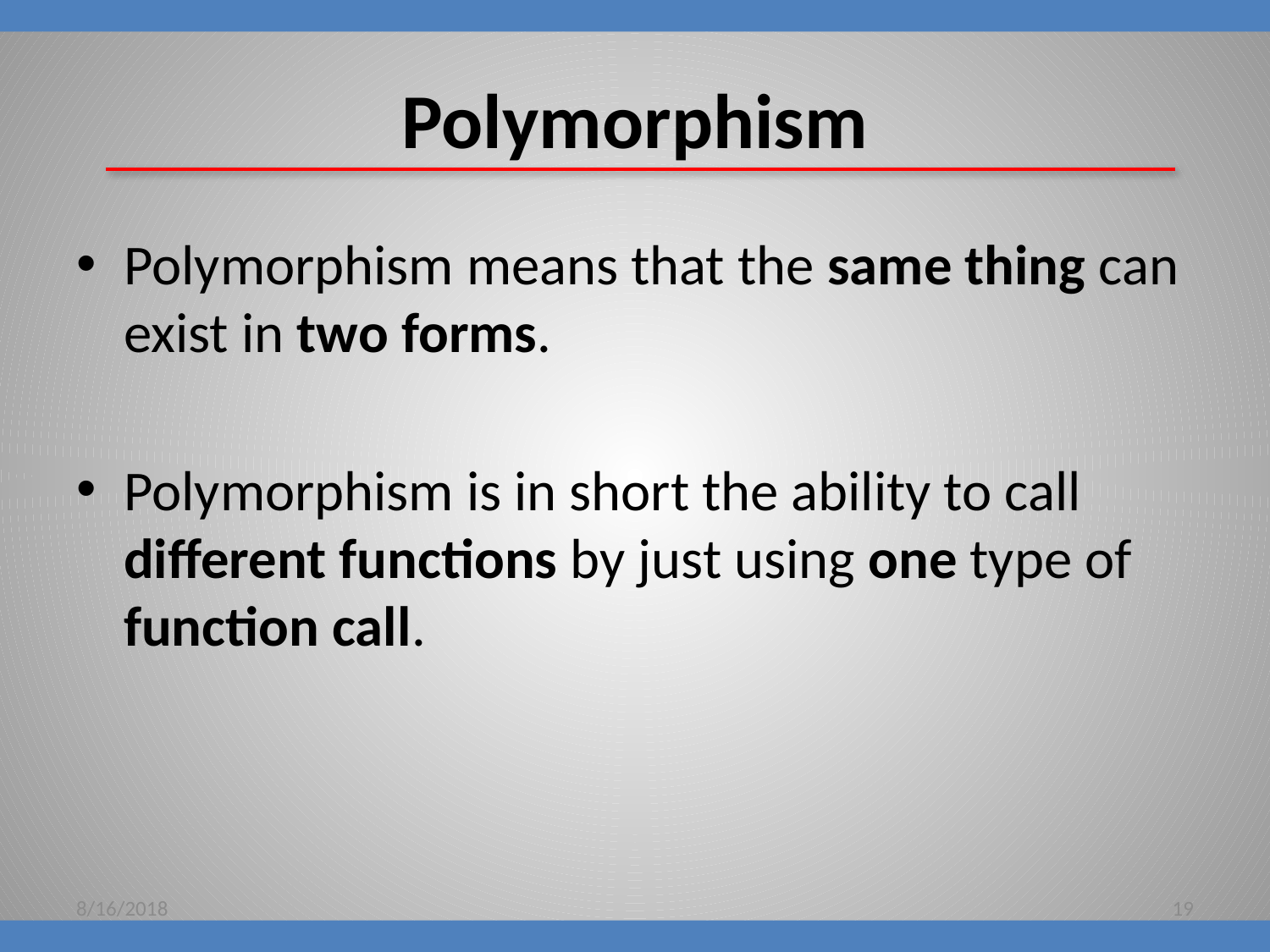

# Polymorphism
Polymorphism means that the same thing can exist in two forms.

Polymorphism is in short the ability to call different functions by just using one type of function call.
8/16/2018
19